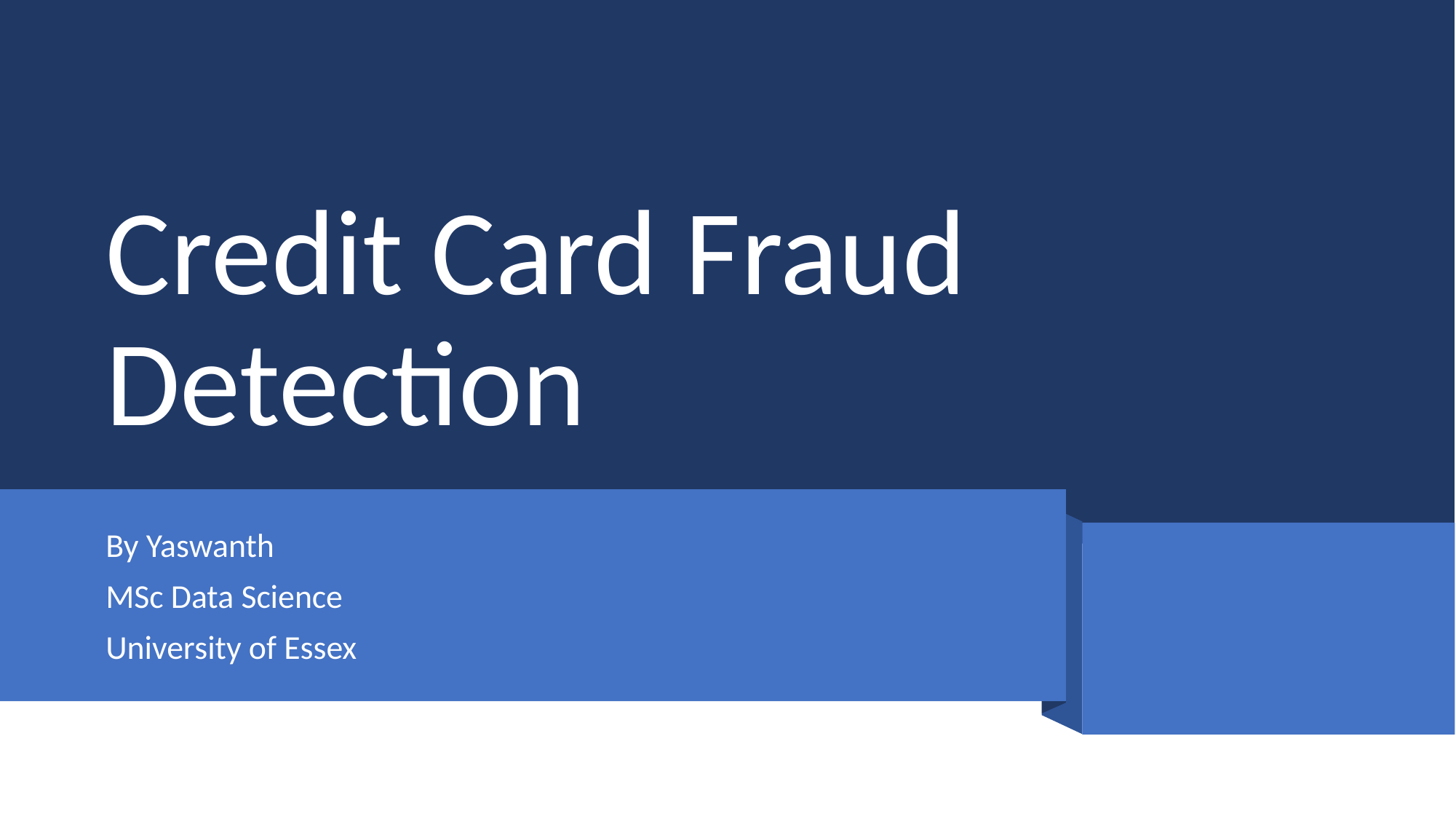

# Credit Card Fraud Detection

By Yaswanth
MSc Data Science
University of Essex